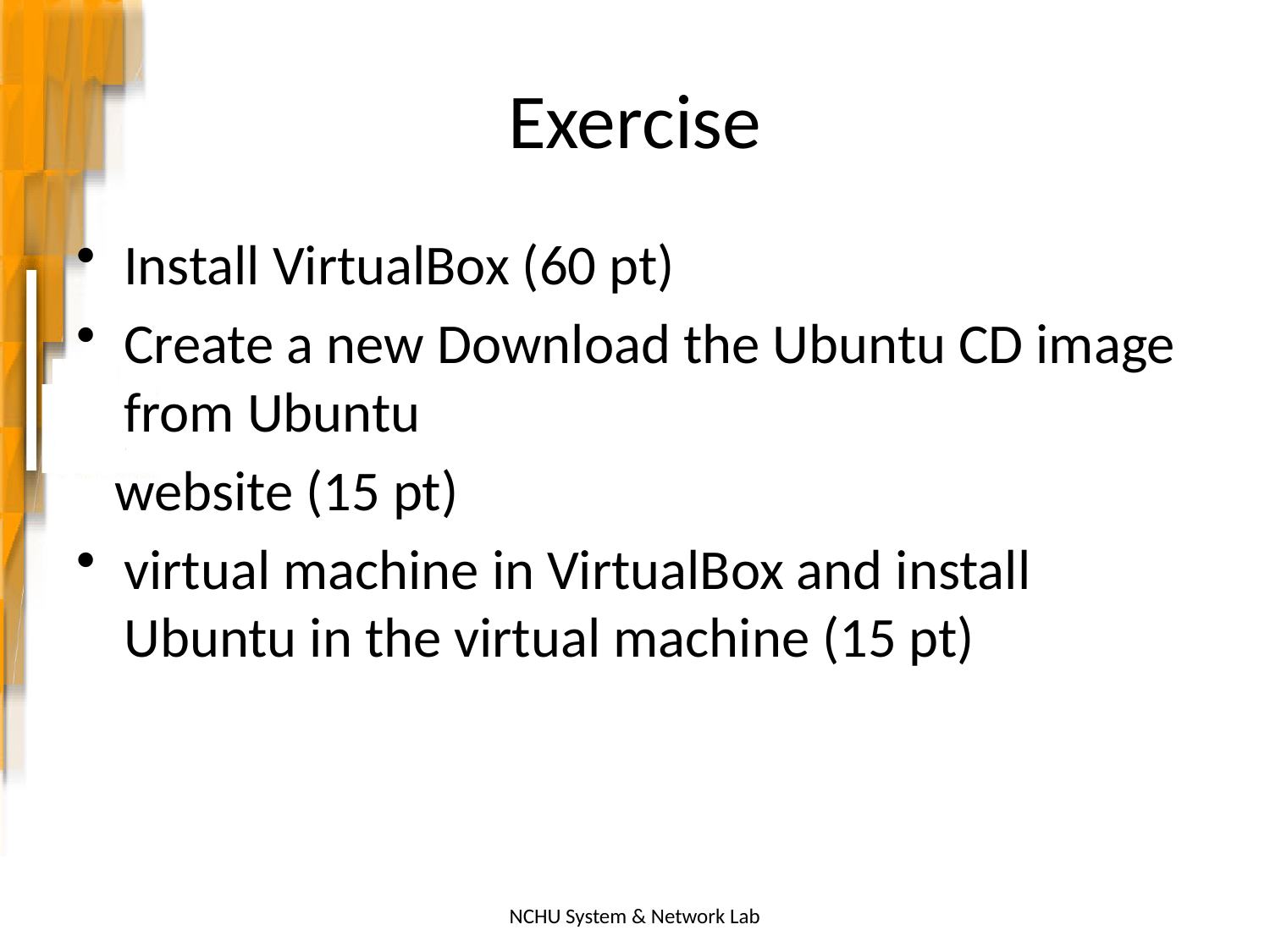

# Exercise
Install VirtualBox (60 pt)
Create a new Download the Ubuntu CD image from Ubuntu
   website (15 pt)
virtual machine in VirtualBox and install Ubuntu in the virtual machine (15 pt)
NCHU System & Network Lab